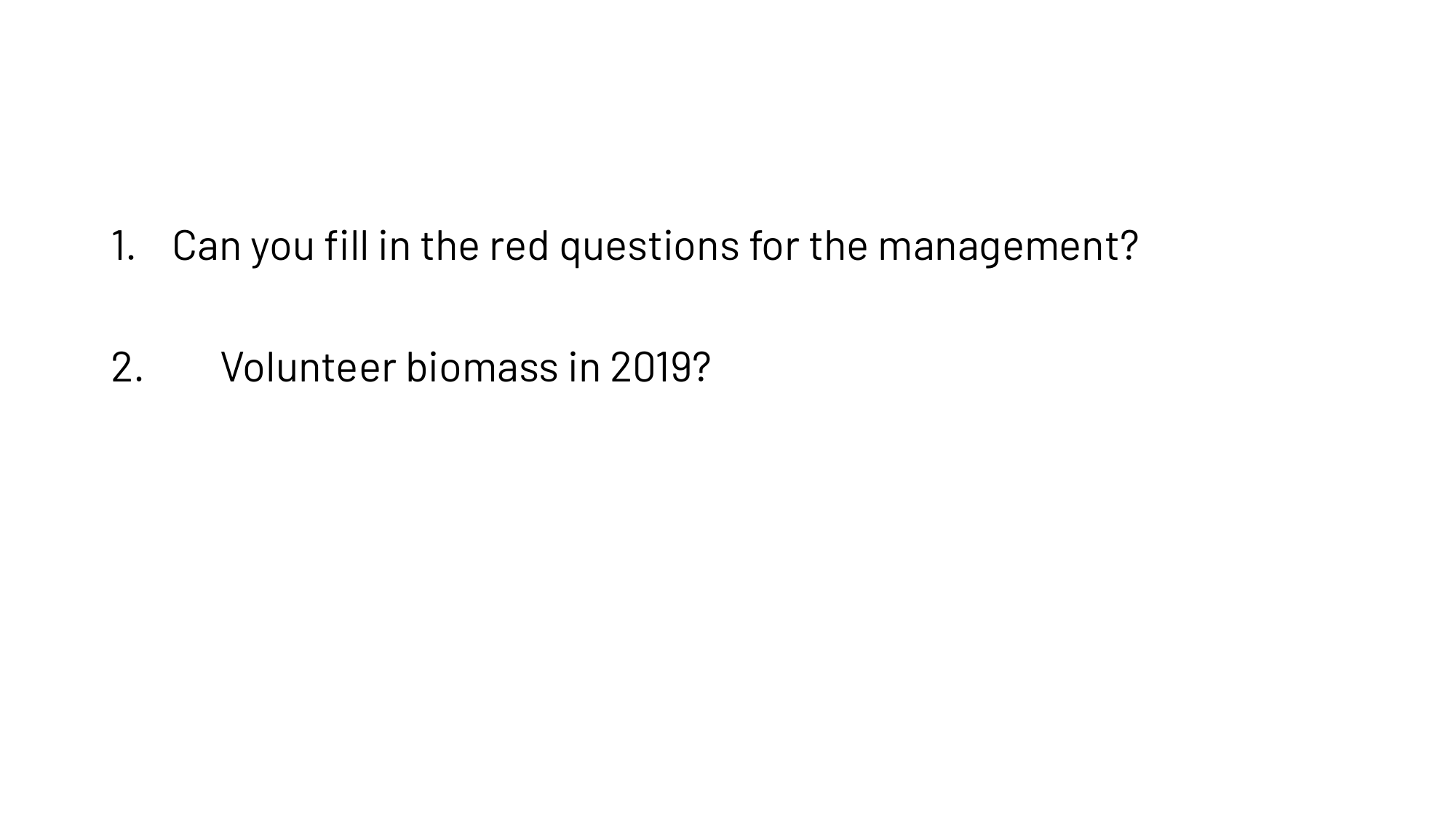

#
Can you fill in the red questions for the management?

2. 	Volunteer biomass in 2019?